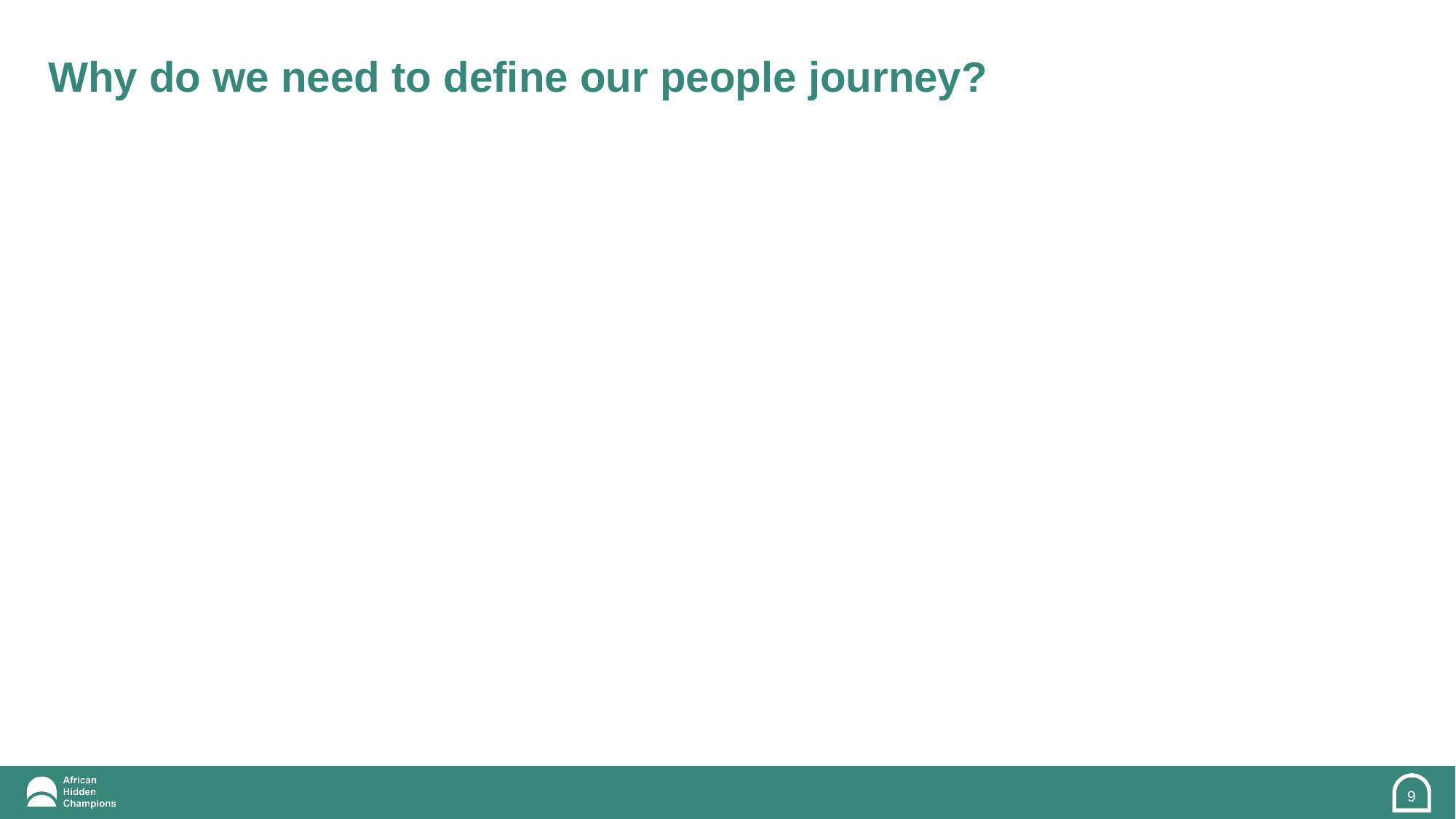

# Why do we need to define our people journey?
9